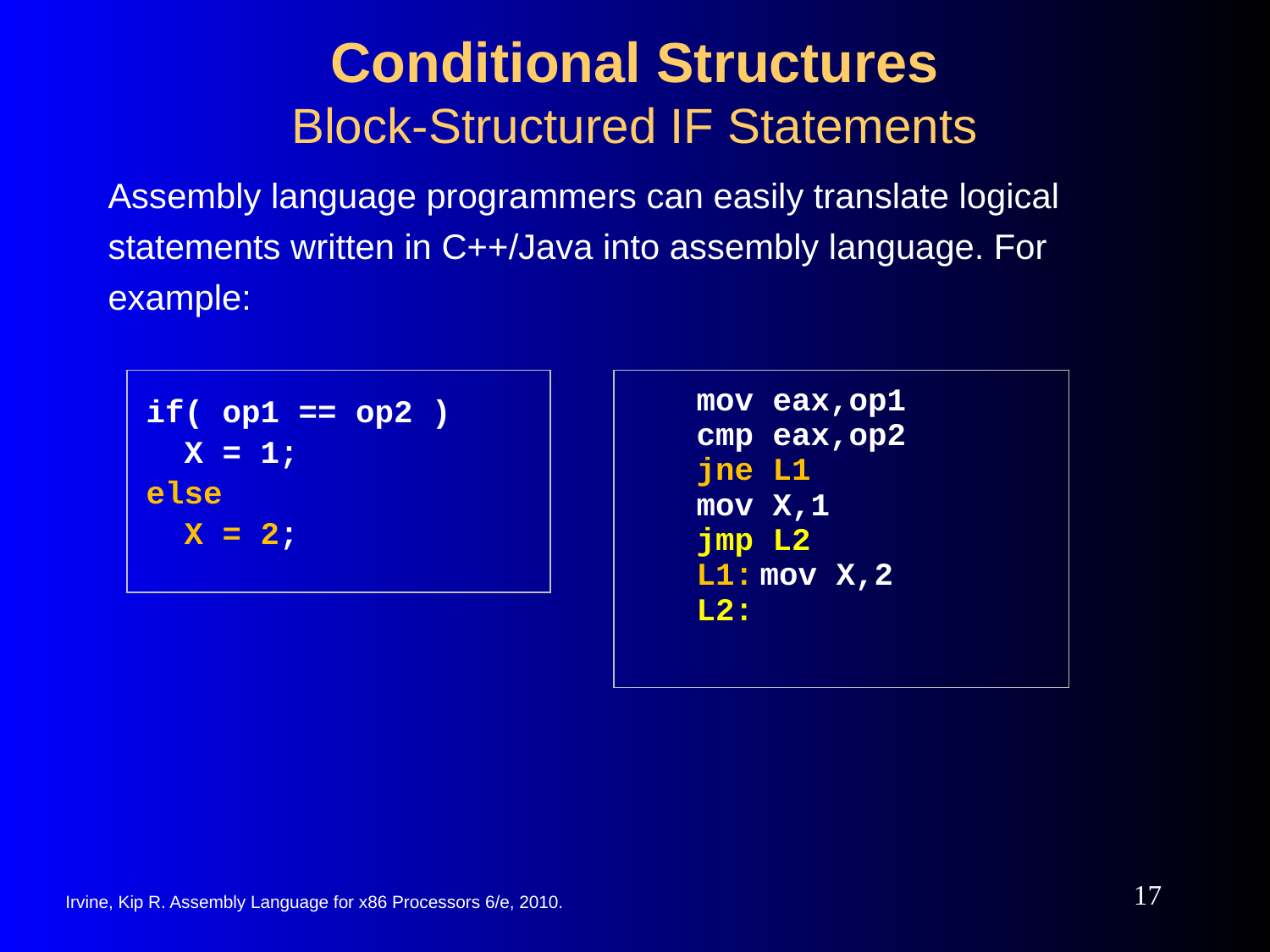

# Conditional Structures Block-Structured IF Statements
Assembly language programmers can easily translate logical statements written in C++/Java into assembly language. For example:
if( op1 == op2 )
  X = 1;
else
  X = 2;

mov eax,op1
cmp eax,op2
jne L1
mov X,1
jmp L2
L1:	mov X,2
L2:

17
Irvine, Kip R. Assembly Language for x86 Processors 6/e, 2010.